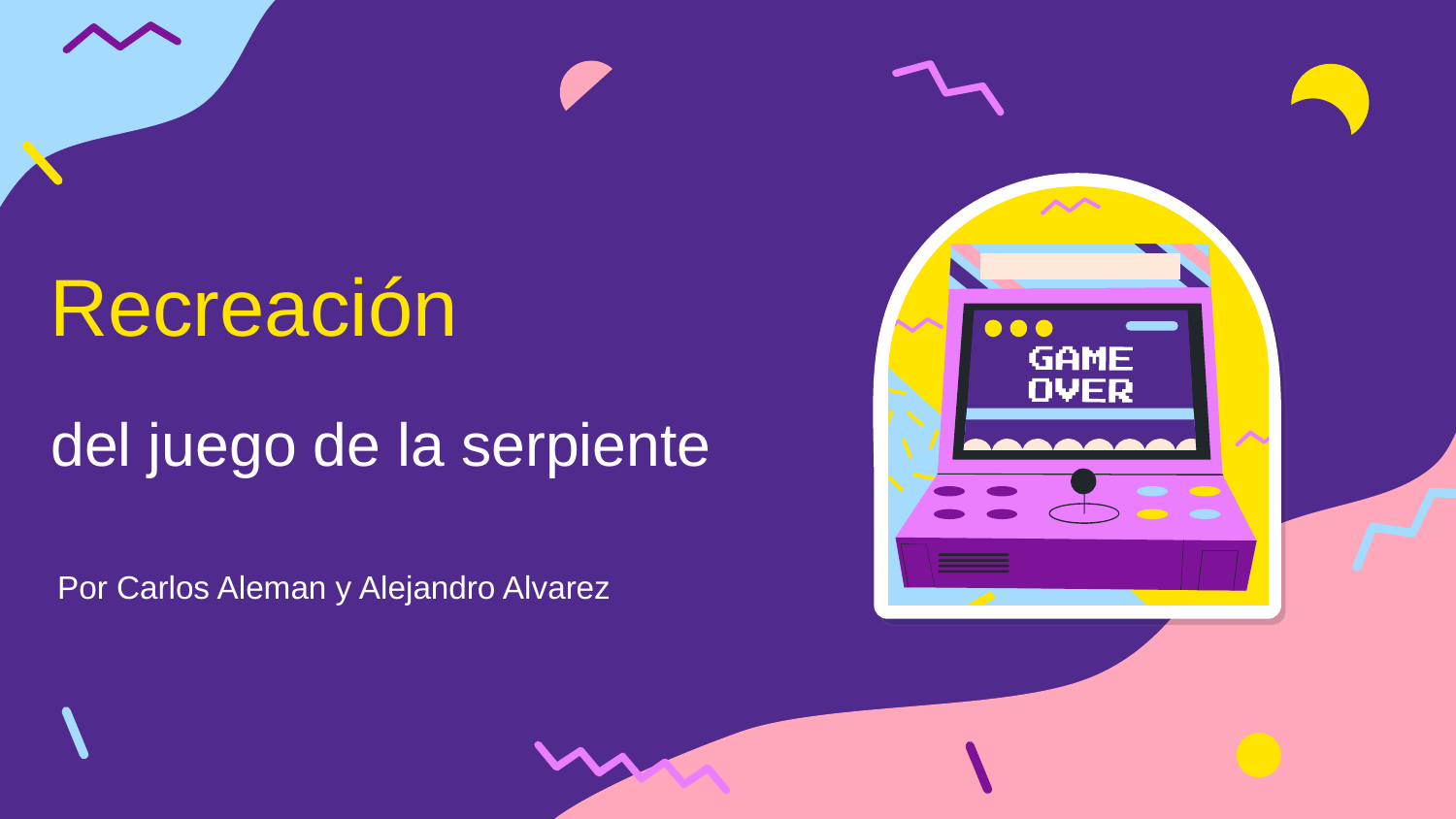

Recreación
# del juego de la serpiente
Por Carlos Aleman y Alejandro Alvarez